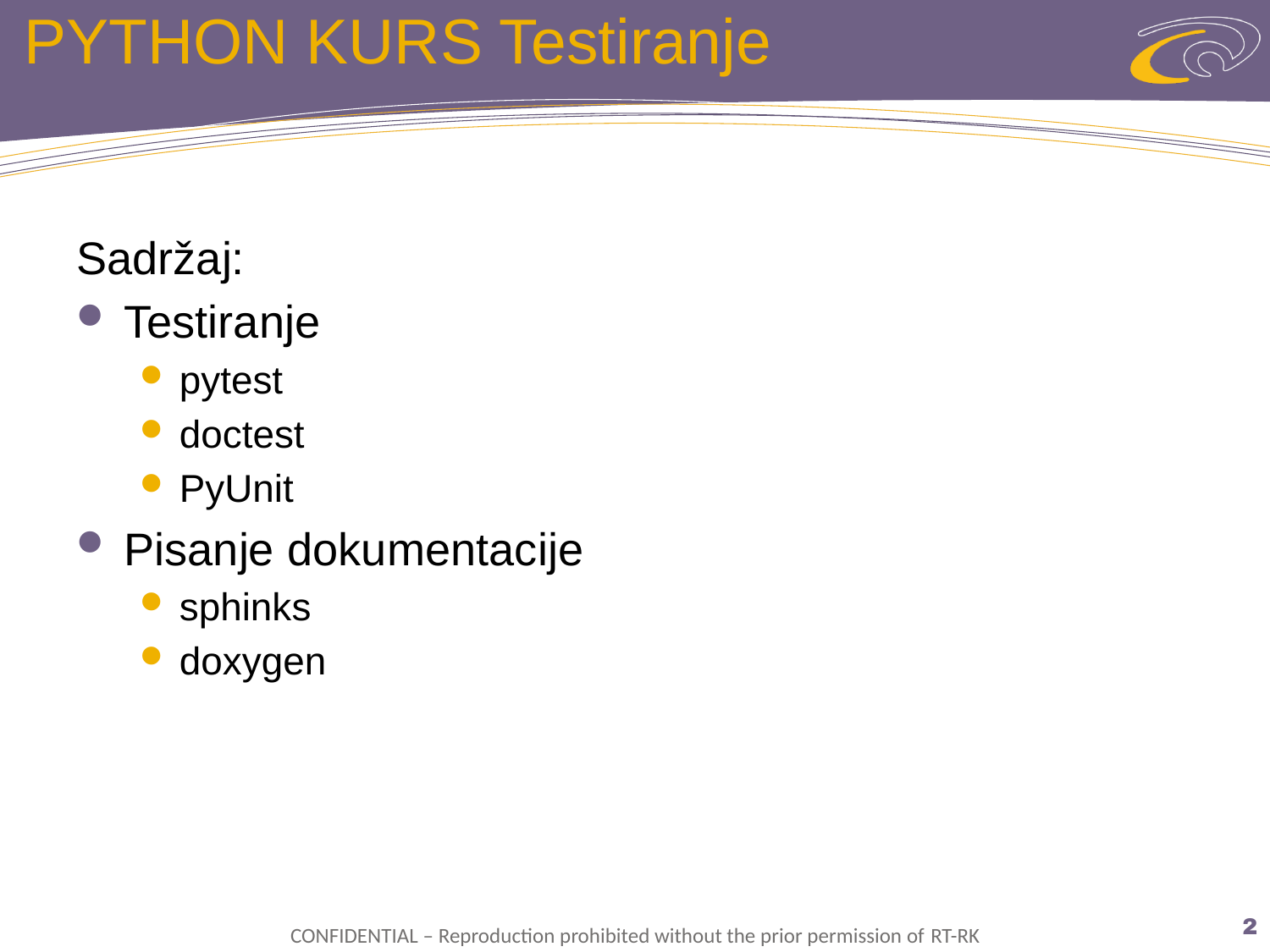

# PYTHON KURS Testiranje
Sadržaj:
Testiranje
pytest
doctest
PyUnit
Pisanje dokumentacije
sphinks
doxygen